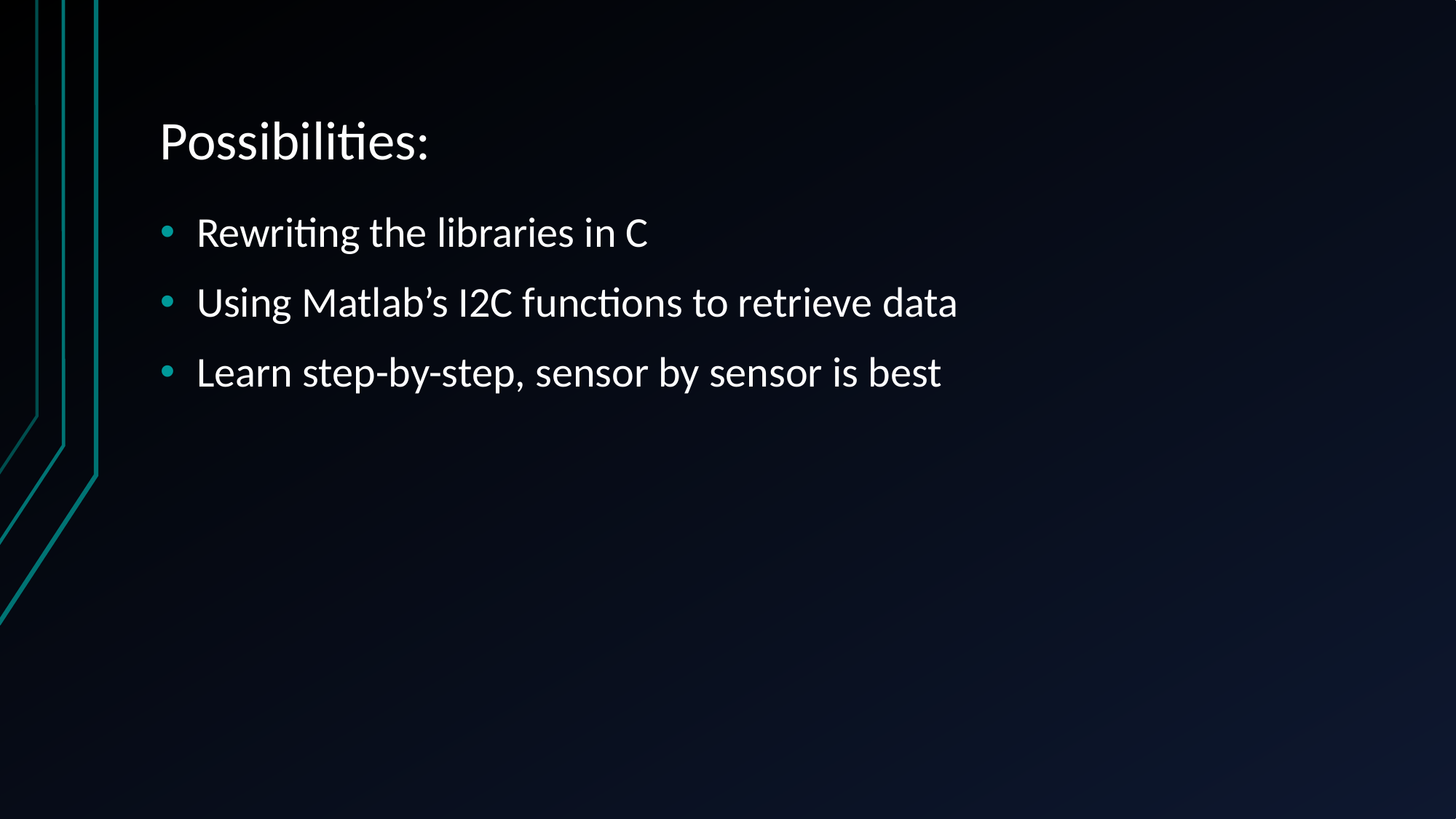

# Possibilities:
Rewriting the libraries in C
Using Matlab’s I2C functions to retrieve data
Learn step-by-step, sensor by sensor is best